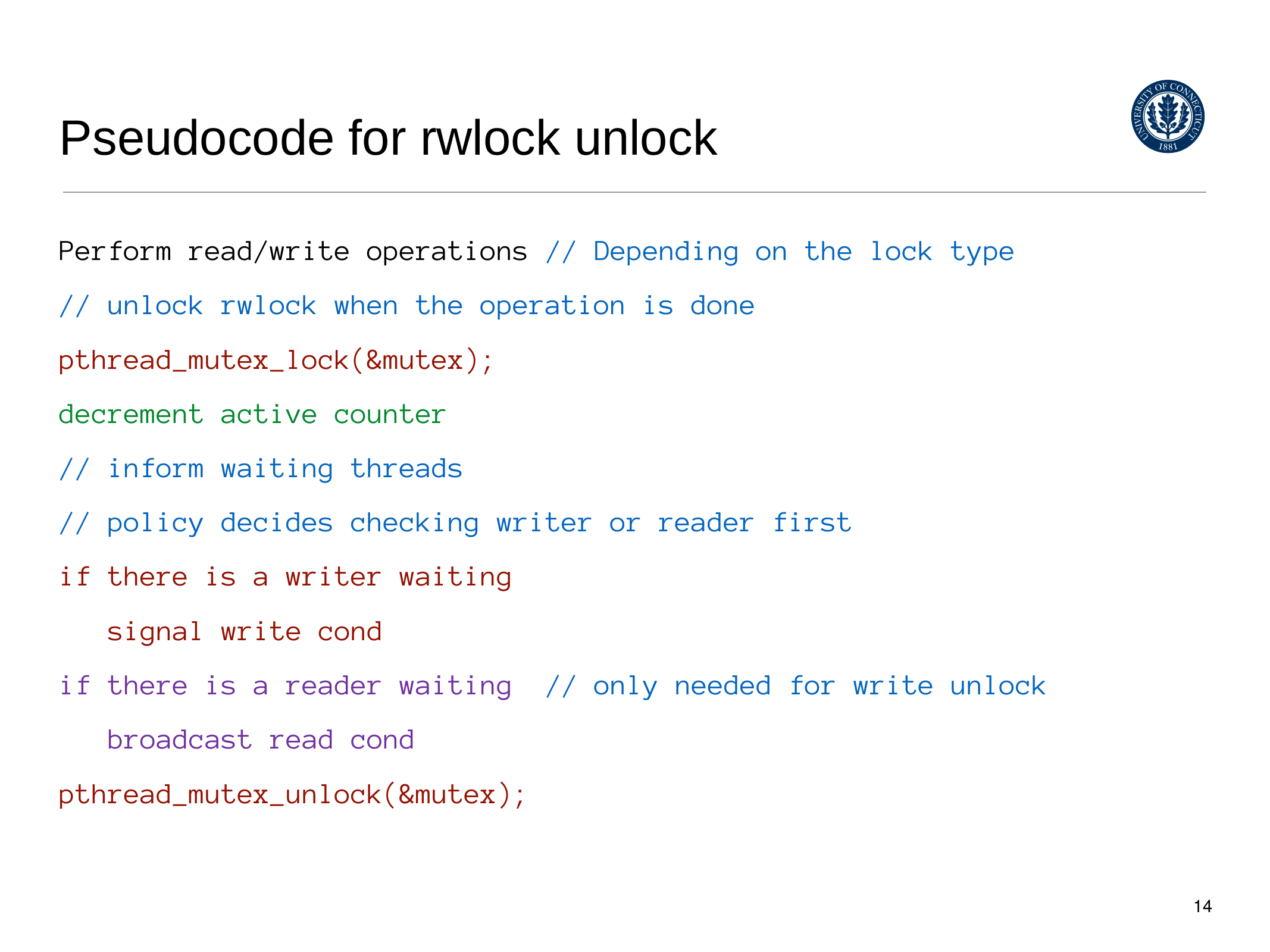

# Pseudocode for rwlock unlock
Perform read/write operations // Depending on the lock type
// unlock rwlock when the operation is done
pthread_mutex_lock(&mutex);
decrement active counter
// inform waiting threads
// policy decides checking writer or reader first
if there is a writer waiting
   signal write cond
if there is a reader waiting  // only needed for write unlock
   broadcast read cond
pthread_mutex_unlock(&mutex);

14